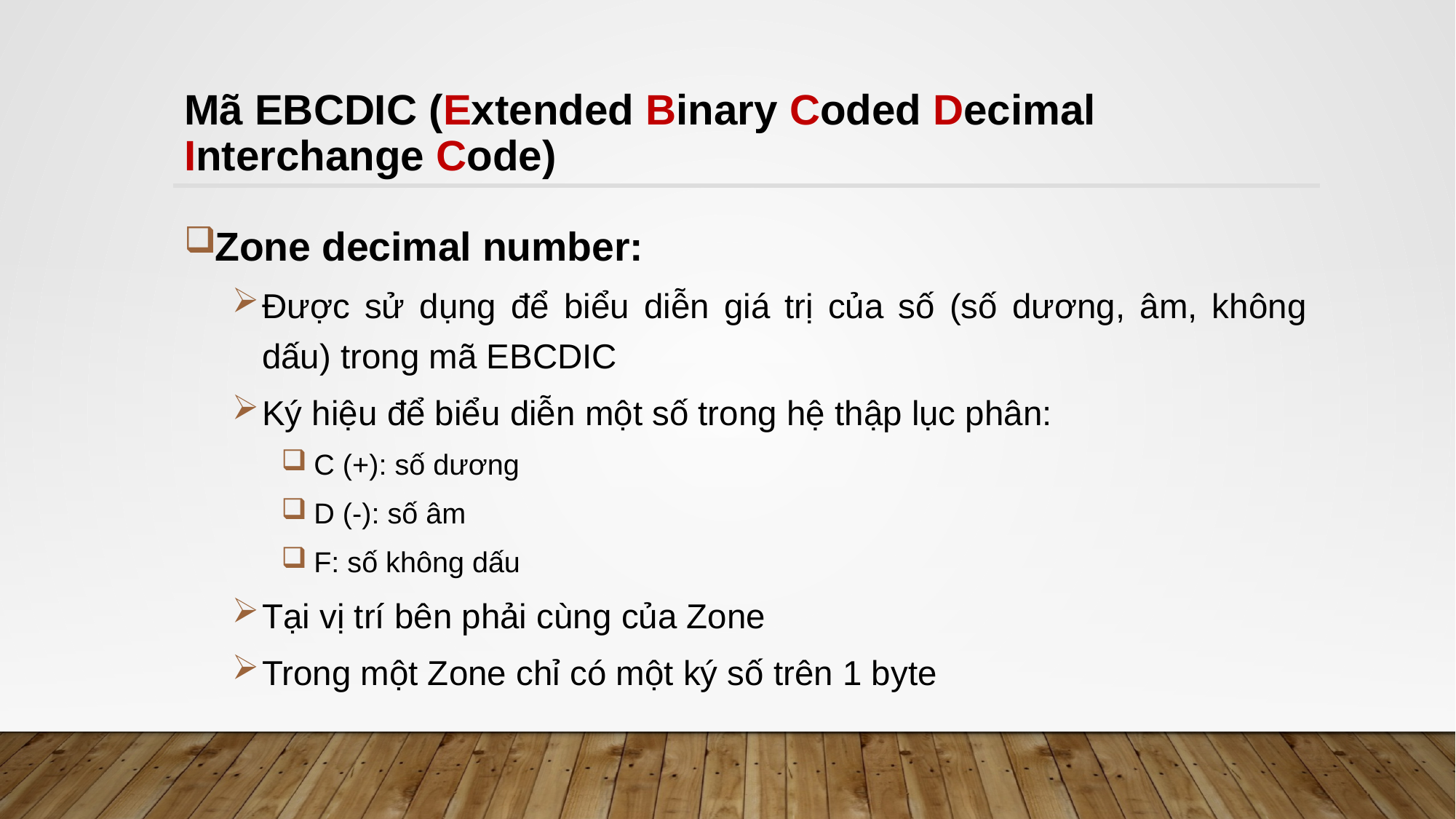

# Mã EBCDIC (Extended Binary Coded Decimal Interchange Code)
Zone decimal number:
Được sử dụng để biểu diễn giá trị của số (số dương, âm, không dấu) trong mã EBCDIC
Ký hiệu để biểu diễn một số trong hệ thập lục phân:
C (+): số dương
D (-): số âm
F: số không dấu
Tại vị trí bên phải cùng của Zone
Trong một Zone chỉ có một ký số trên 1 byte